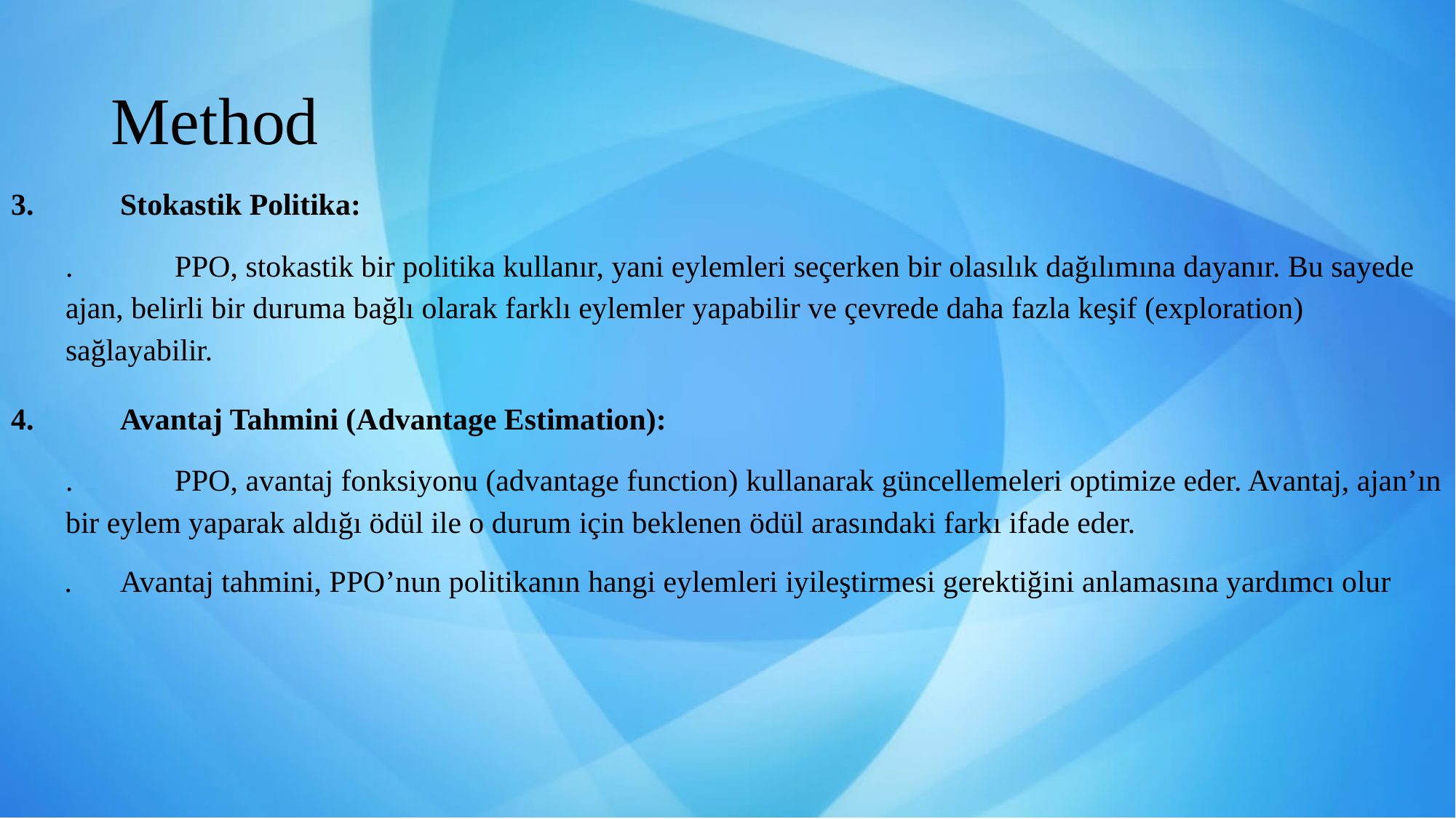

# Method
3.	Stokastik Politika:
.	PPO, stokastik bir politika kullanır, yani eylemleri seçerken bir olasılık dağılımına dayanır. Bu sayede ajan, belirli bir duruma bağlı olarak farklı eylemler yapabilir ve çevrede daha fazla keşif (exploration) sağlayabilir.
4.	Avantaj Tahmini (Advantage Estimation):
.	PPO, avantaj fonksiyonu (advantage function) kullanarak güncellemeleri optimize eder. Avantaj, ajan’ın bir eylem yaparak aldığı ödül ile o durum için beklenen ödül arasındaki farkı ifade eder.
       .	Avantaj tahmini, PPO’nun politikanın hangi eylemleri iyileştirmesi gerektiğini anlamasına yardımcı olur